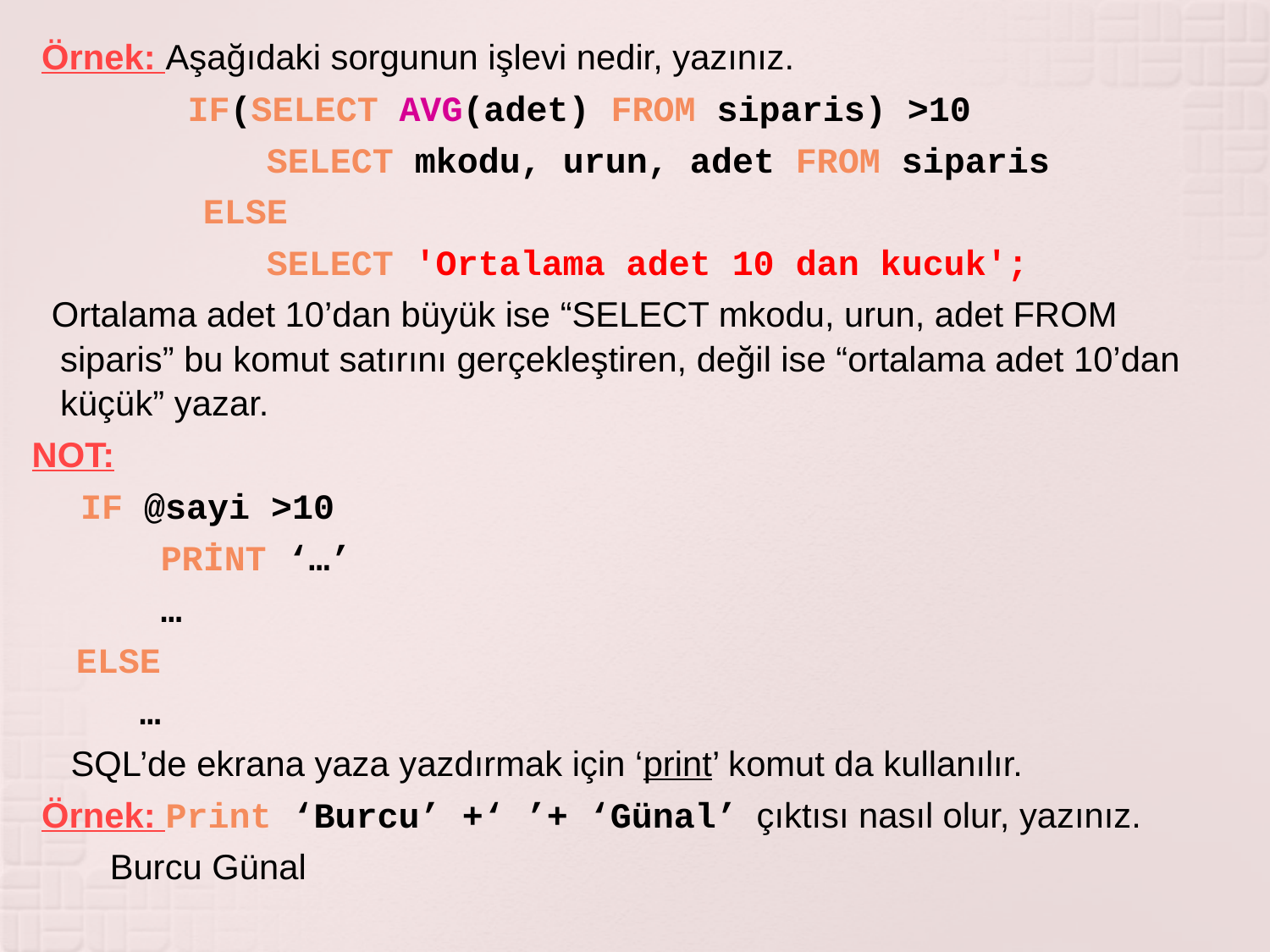

Örnek: Aşağıdaki sorgunun işlevi nedir, yazınız.
                  IF(SELECT AVG(adet) FROM siparis) >10
            SELECT mkodu, urun, adet FROM siparis
         ELSE
            SELECT 'Ortalama adet 10 dan kucuk';
    Ortalama adet 10’dan büyük ise “SELECT mkodu, urun, adet FROM      siparis” bu komut satırını gerçekleştiren, değil ise “ortalama adet 10’dan   küçük” yazar.
  NOT:
       IF @sayi >10
       PRİNT ‘…’
       …
   ELSE
      …
      SQL’de ekrana yaza yazdırmak için ‘print’ komut da kullanılır.
   Örnek: Print ‘Burcu’ +‘ ’+ ‘Günal’  çıktısı nasıl olur, yazınız.
          Burcu Günal